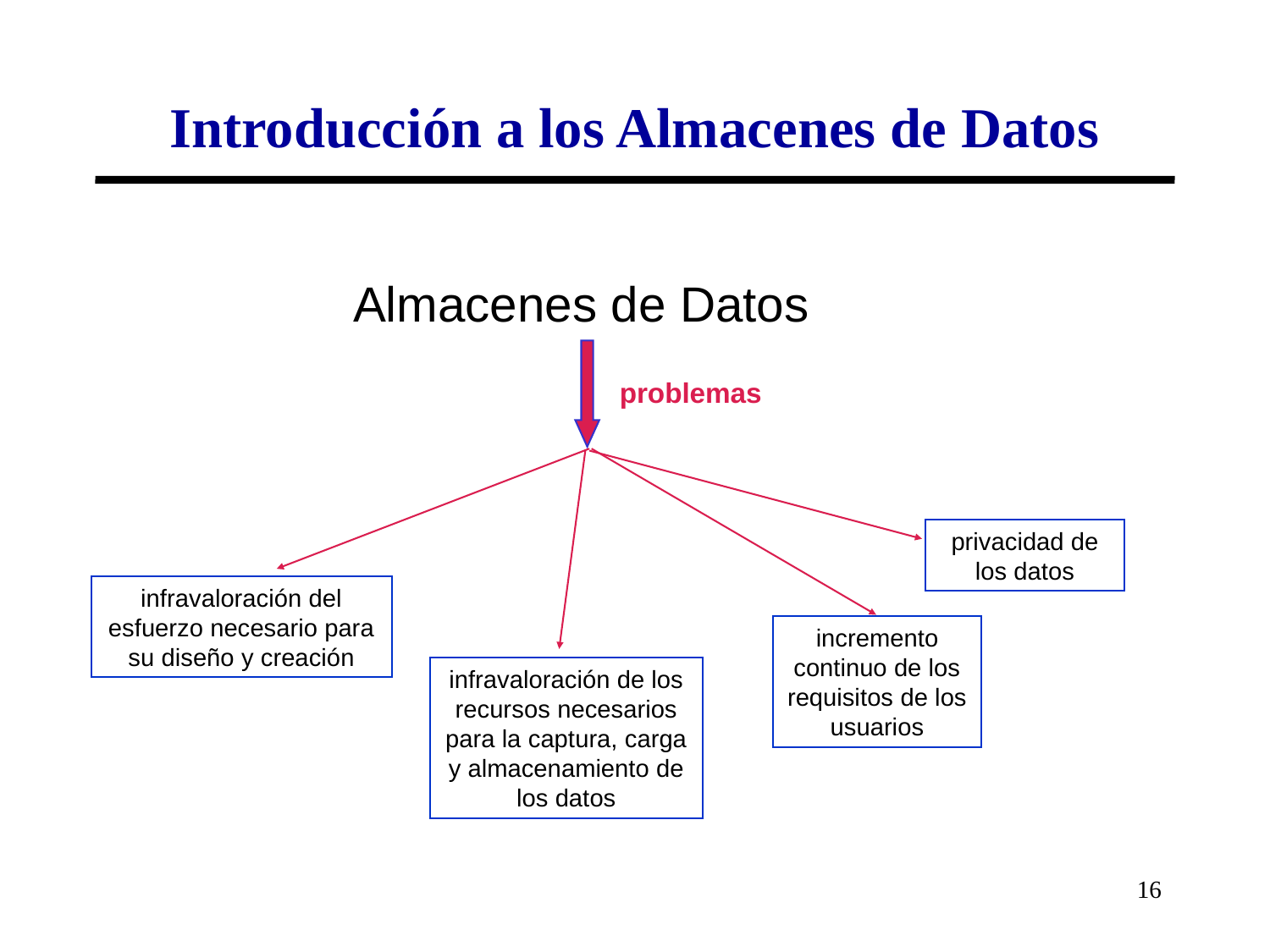

# Introducción a los Almacenes de Datos
Almacenes de Datos

problemas

privacidad de los datos
infravaloración del esfuerzo necesario para su diseño y creación
incremento continuo de los requisitos de los usuarios
infravaloración de los recursos necesarios para la captura, carga y almacenamiento de los datos
16